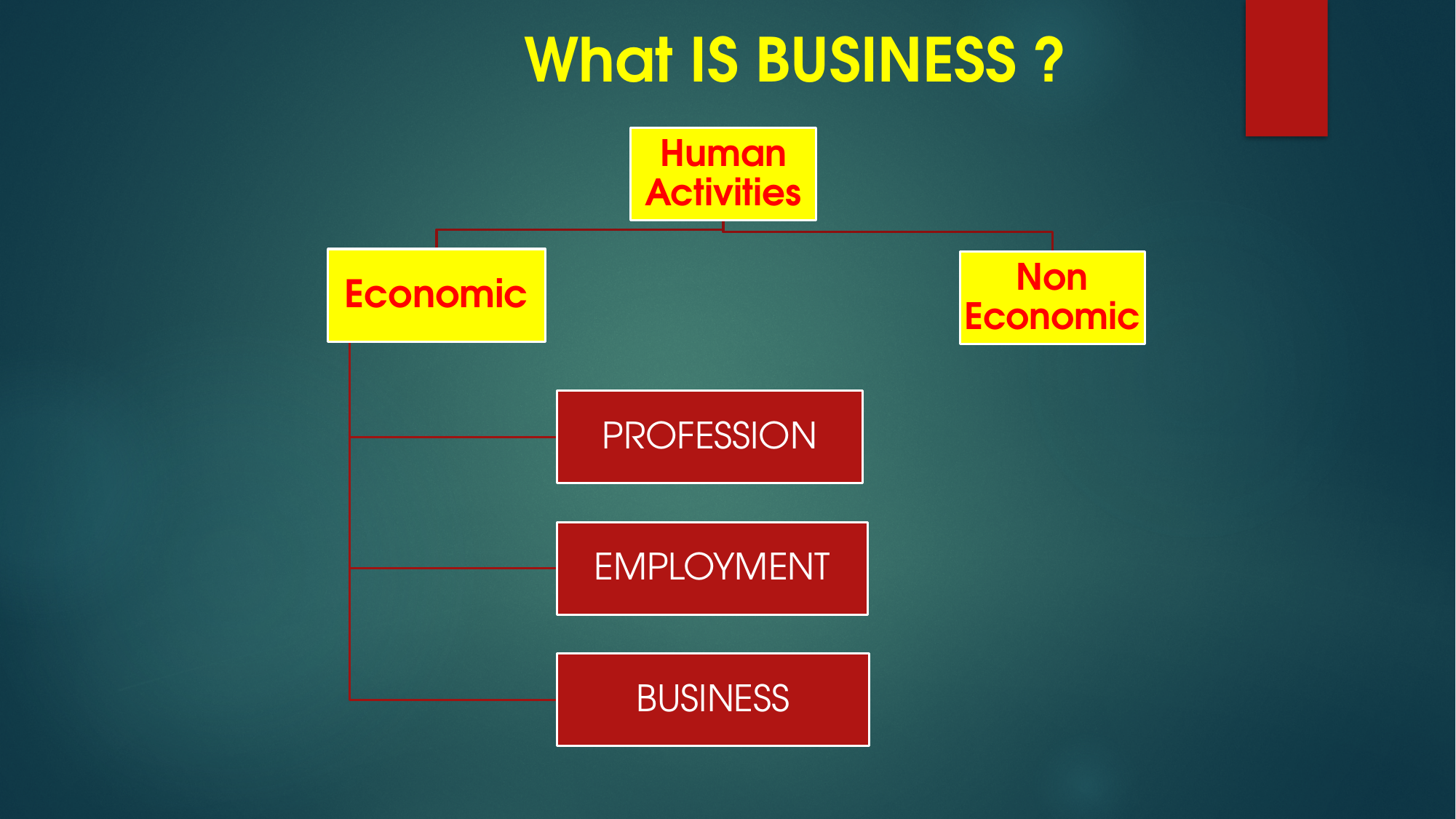

# What IS BUSINESS ?
Human Activities
Economic
PROFESSION
EMPLOYMENT
BUSINESS
Non Economic